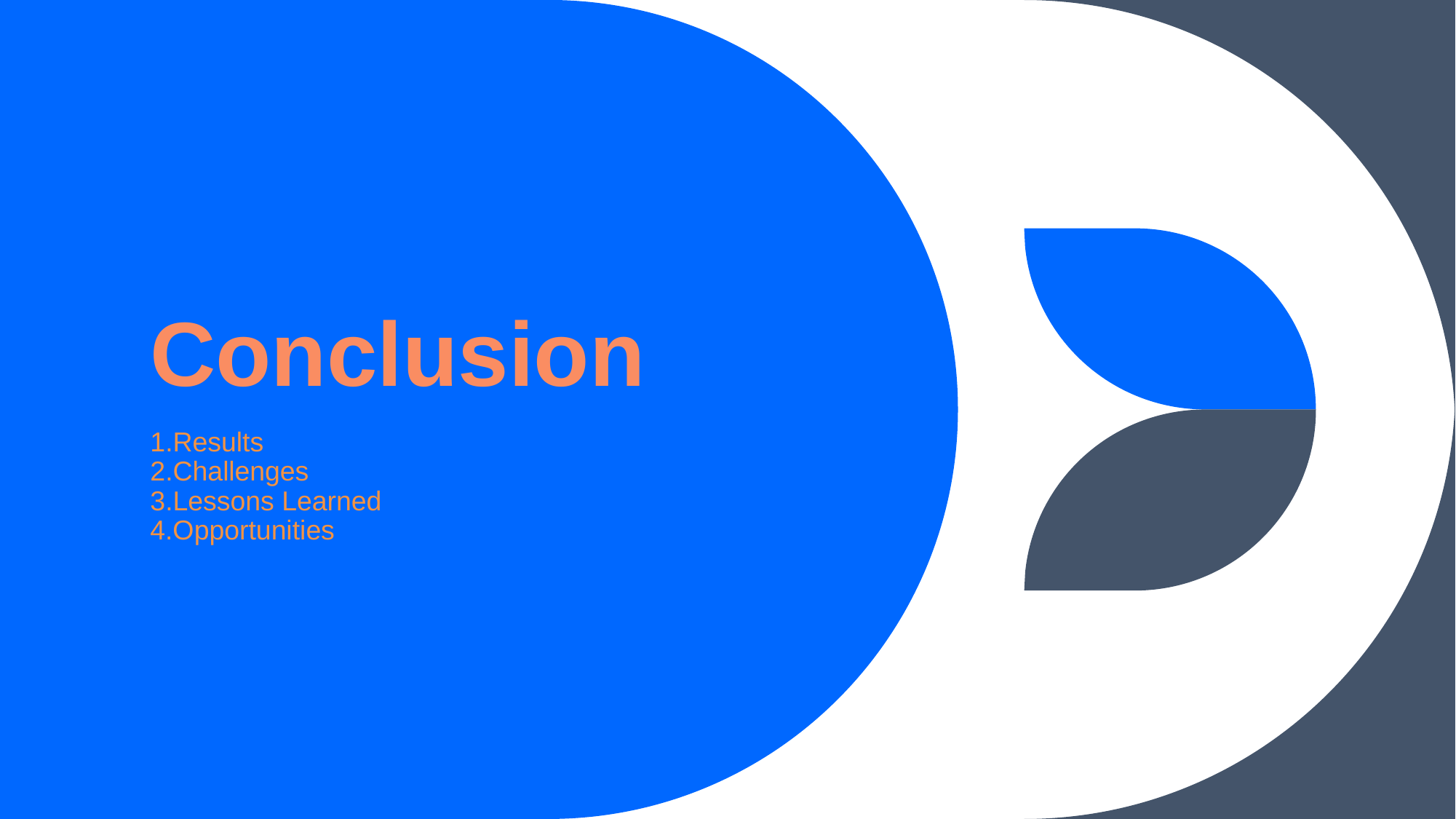

# Conclusion
Results
Challenges
Lessons Learned
4.Opportunities